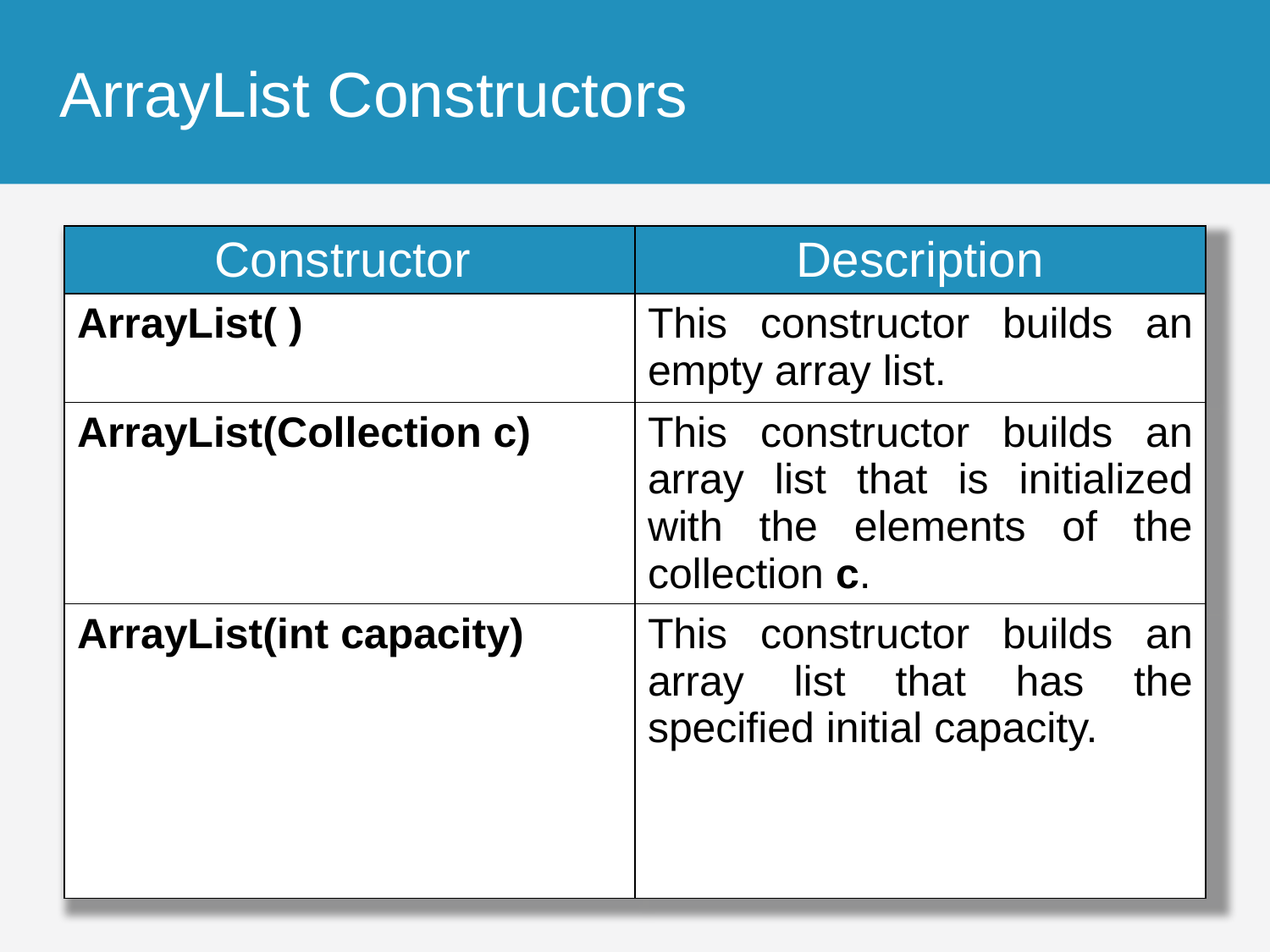

# ArrayList Constructors
| Constructor | Description |
| --- | --- |
| ArrayList( ) | This constructor builds an empty array list. |
| ArrayList(Collection c) | This constructor builds an array list that is initialized with the elements of the collection c. |
| ArrayList(int capacity) | This constructor builds an array list that has the specified initial capacity. |